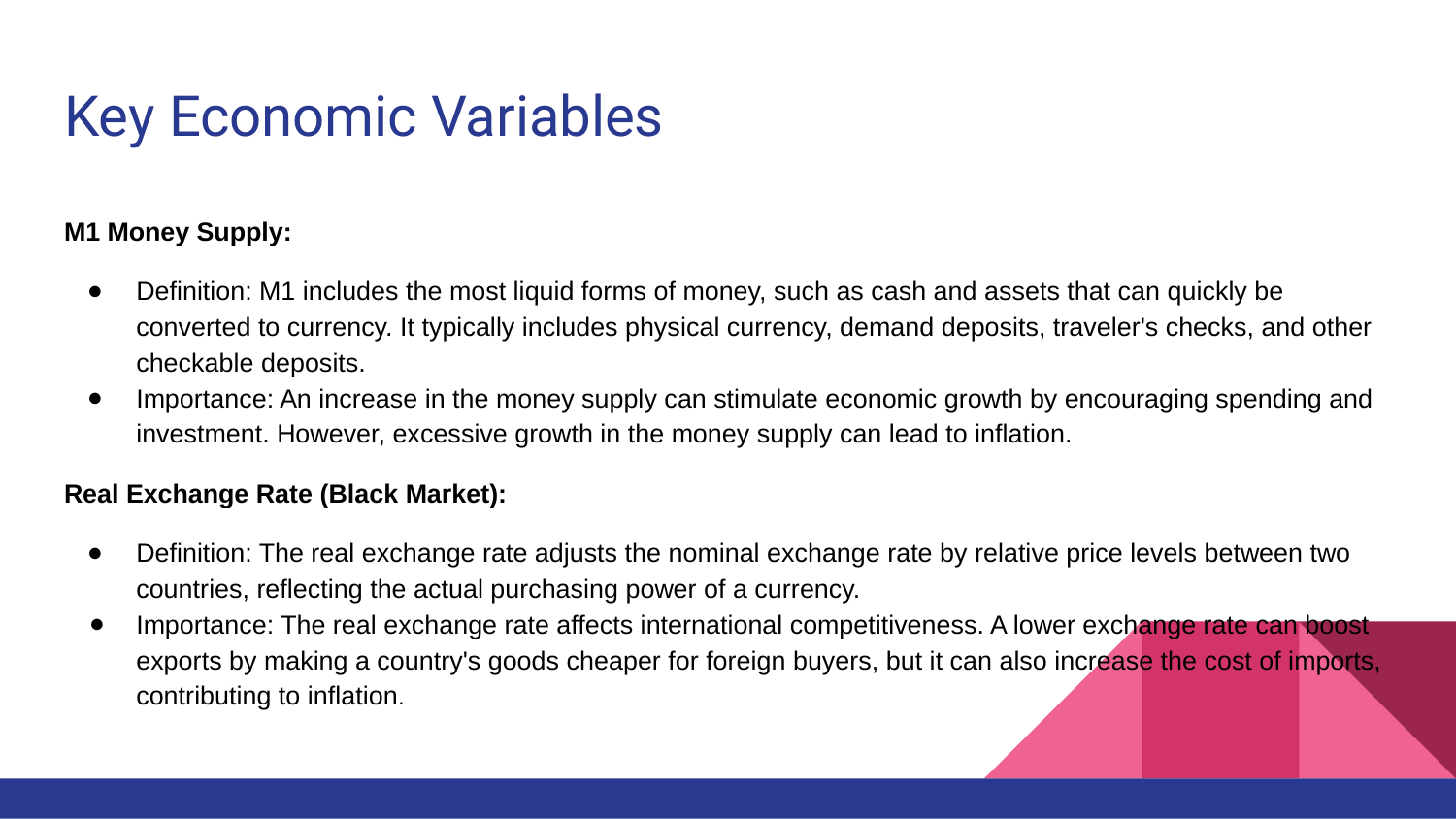

# Key Economic Variables
M1 Money Supply:
Definition: M1 includes the most liquid forms of money, such as cash and assets that can quickly be converted to currency. It typically includes physical currency, demand deposits, traveler's checks, and other checkable deposits.
Importance: An increase in the money supply can stimulate economic growth by encouraging spending and investment. However, excessive growth in the money supply can lead to inflation.
Real Exchange Rate (Black Market):
Definition: The real exchange rate adjusts the nominal exchange rate by relative price levels between two countries, reflecting the actual purchasing power of a currency.
Importance: The real exchange rate affects international competitiveness. A lower exchange rate can boost exports by making a country's goods cheaper for foreign buyers, but it can also increase the cost of imports, contributing to inflation.